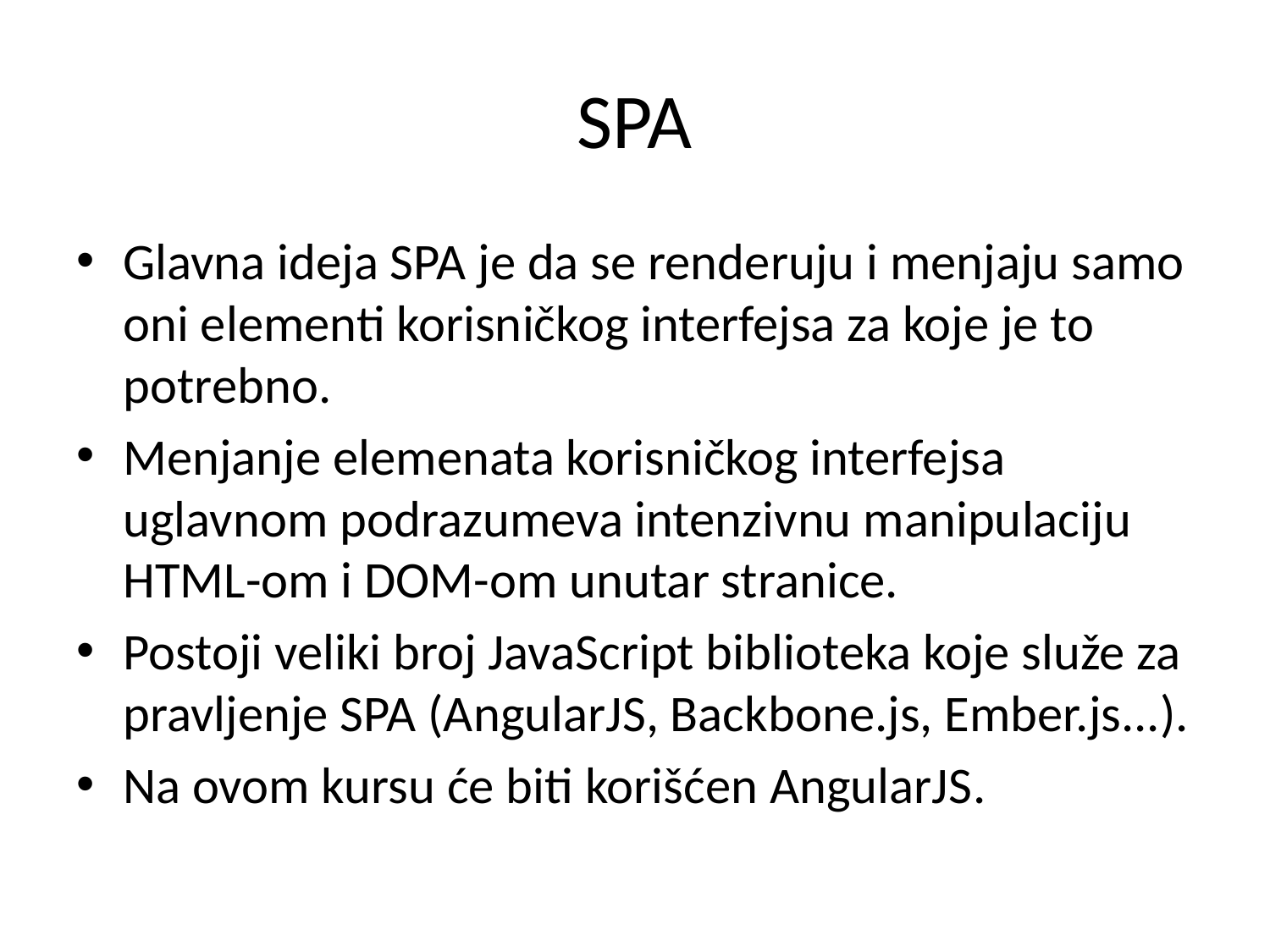

# SPA
Glavna ideja SPA je da se renderuju i menjaju samo oni elementi korisničkog interfejsa za koje je to potrebno.
Menjanje elemenata korisničkog interfejsa uglavnom podrazumeva intenzivnu manipulaciju HTML-om i DOM-om unutar stranice.
Postoji veliki broj JavaScript biblioteka koje služe za pravljenje SPA (AngularJS, Backbone.js, Ember.js...).
Na ovom kursu će biti korišćen AngularJS.